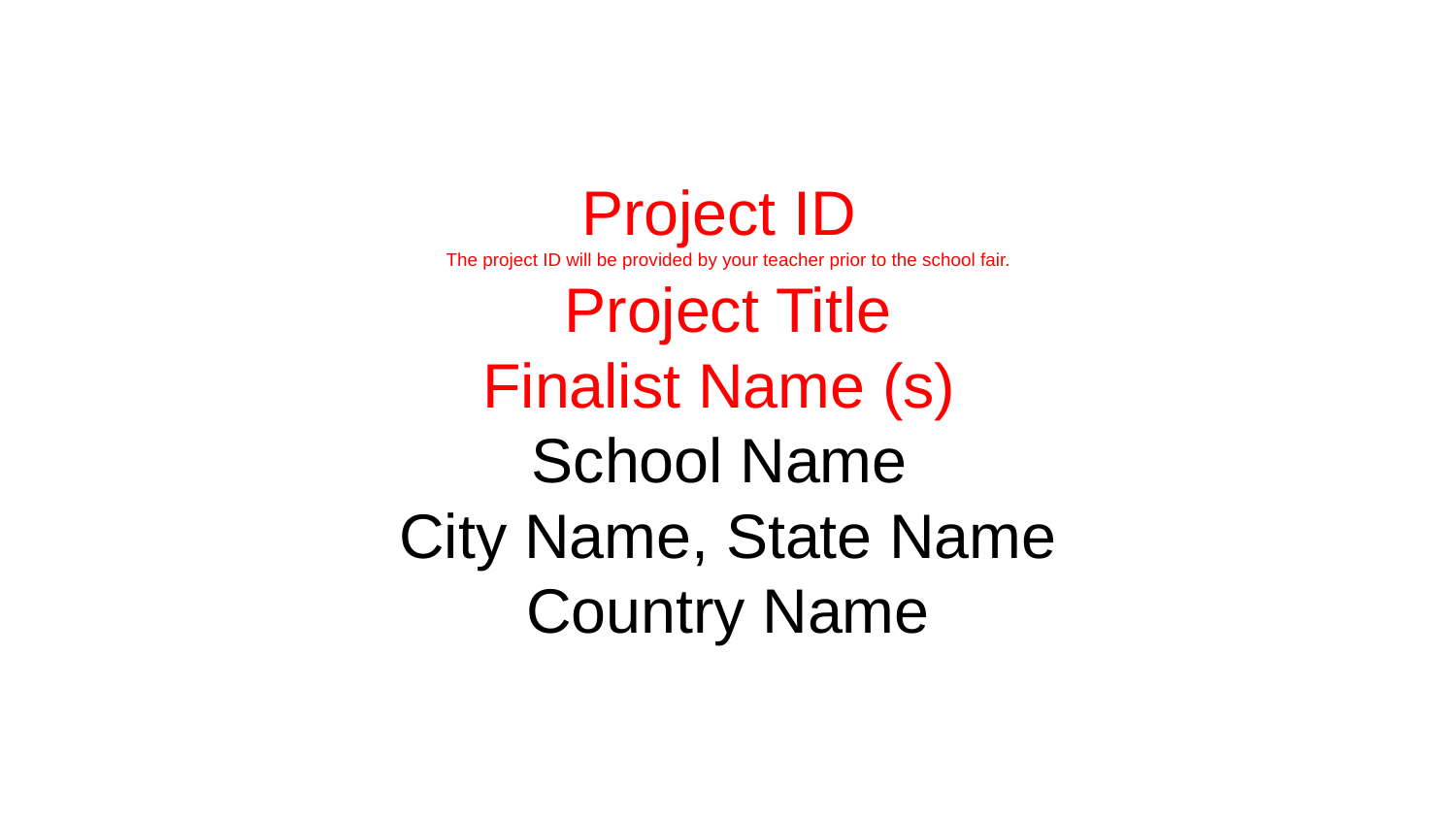

# Project ID
The project ID will be provided by your teacher prior to the school fair.
 Project Title
Finalist Name (s)
School Name
City Name, State Name
Country Name